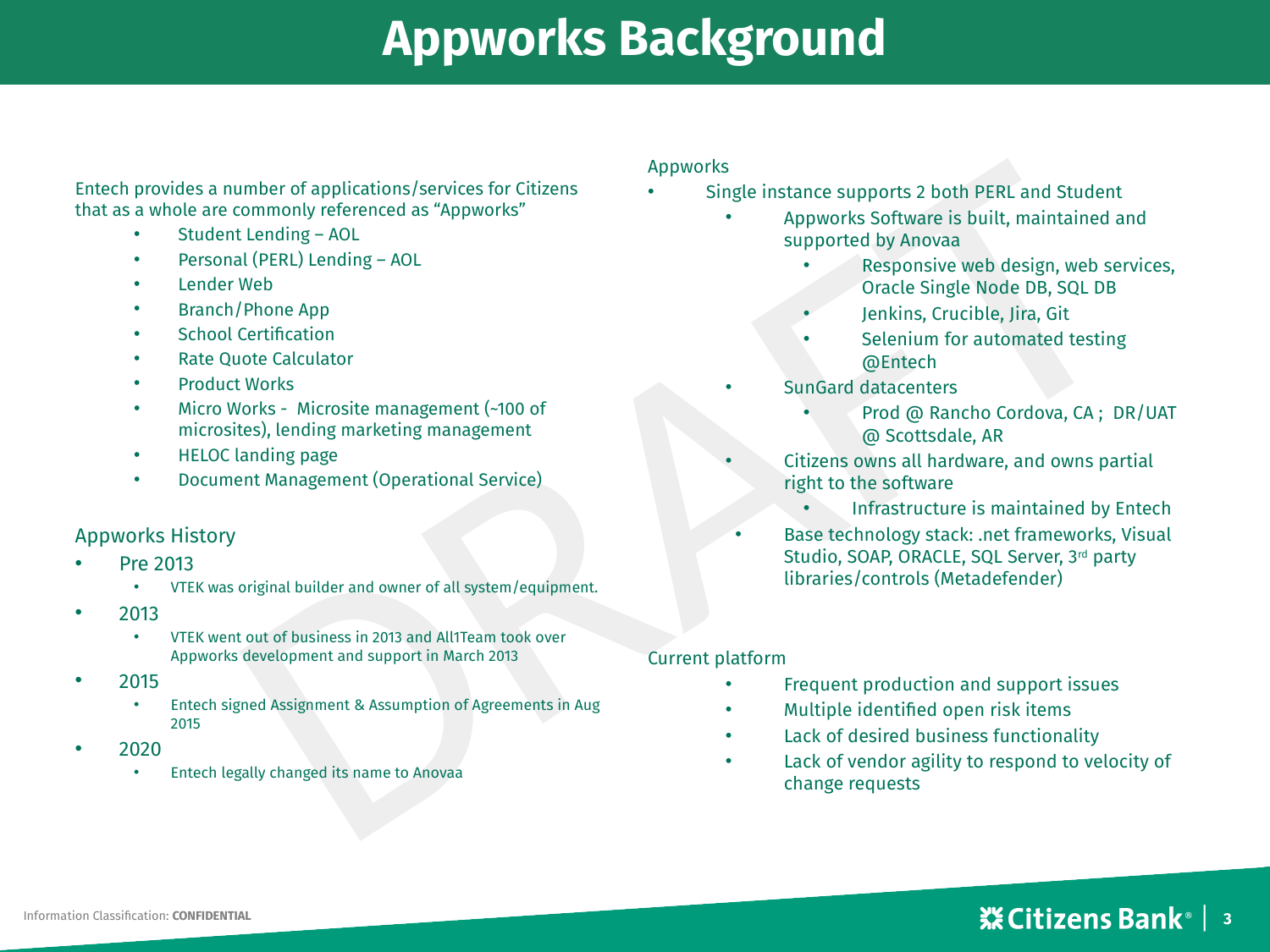

Appworks Background

Entech provides a number of applications/services for Citizens that as a whole are commonly referenced as “Appworks”
Student Lending – AOL
Personal (PERL) Lending – AOL
Lender Web
Branch/Phone App
School Certification
Rate Quote Calculator
Product Works
Micro Works -  Microsite management (~100 of microsites), lending marketing management
HELOC landing page
Document Management (Operational Service)

Appworks History
Pre 2013
VTEK was original builder and owner of all system/equipment.
2013
VTEK went out of business in 2013 and All1Team took over Appworks development and support in March 2013
2015
Entech signed Assignment & Assumption of Agreements in Aug 2015
2020
Entech legally changed its name to Anovaa

Appworks
Single instance supports 2 both PERL and Student
Appworks Software is built, maintained and supported by Anovaa
Responsive web design, web services, Oracle Single Node DB, SQL DB
Jenkins, Crucible, Jira, Git
Selenium for automated testing @Entech
SunGard datacenters
Prod @ Rancho Cordova, CA ;  DR/UAT @ Scottsdale, AR
Citizens owns all hardware, and owns partial right to the software
Infrastructure is maintained by Entech
Base technology stack: .net frameworks, Visual Studio, SOAP, ORACLE, SQL Server, 3rd party libraries/controls (Metadefender)

Current platform
Frequent production and support issues
Multiple identified open risk items
Lack of desired business functionality
Lack of vendor agility to respond to velocity of change requests